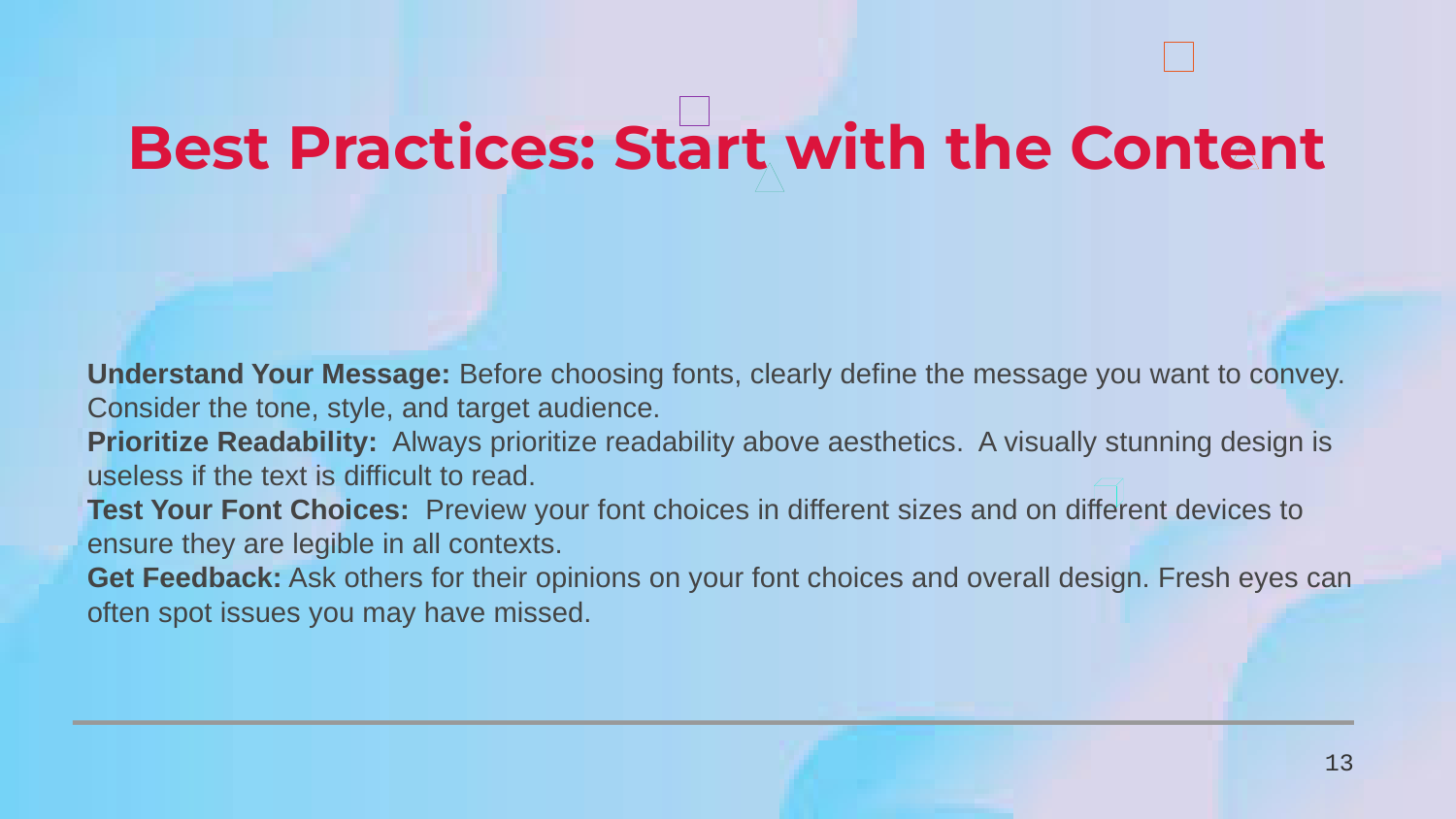

Best Practices: Start with the Content

Understand Your Message: Before choosing fonts, clearly define the message you want to convey. Consider the tone, style, and target audience.
Prioritize Readability:  Always prioritize readability above aesthetics.  A visually stunning design is useless if the text is difficult to read.
Test Your Font Choices:  Preview your font choices in different sizes and on different devices to ensure they are legible in all contexts.
Get Feedback: Ask others for their opinions on your font choices and overall design. Fresh eyes can often spot issues you may have missed.

13